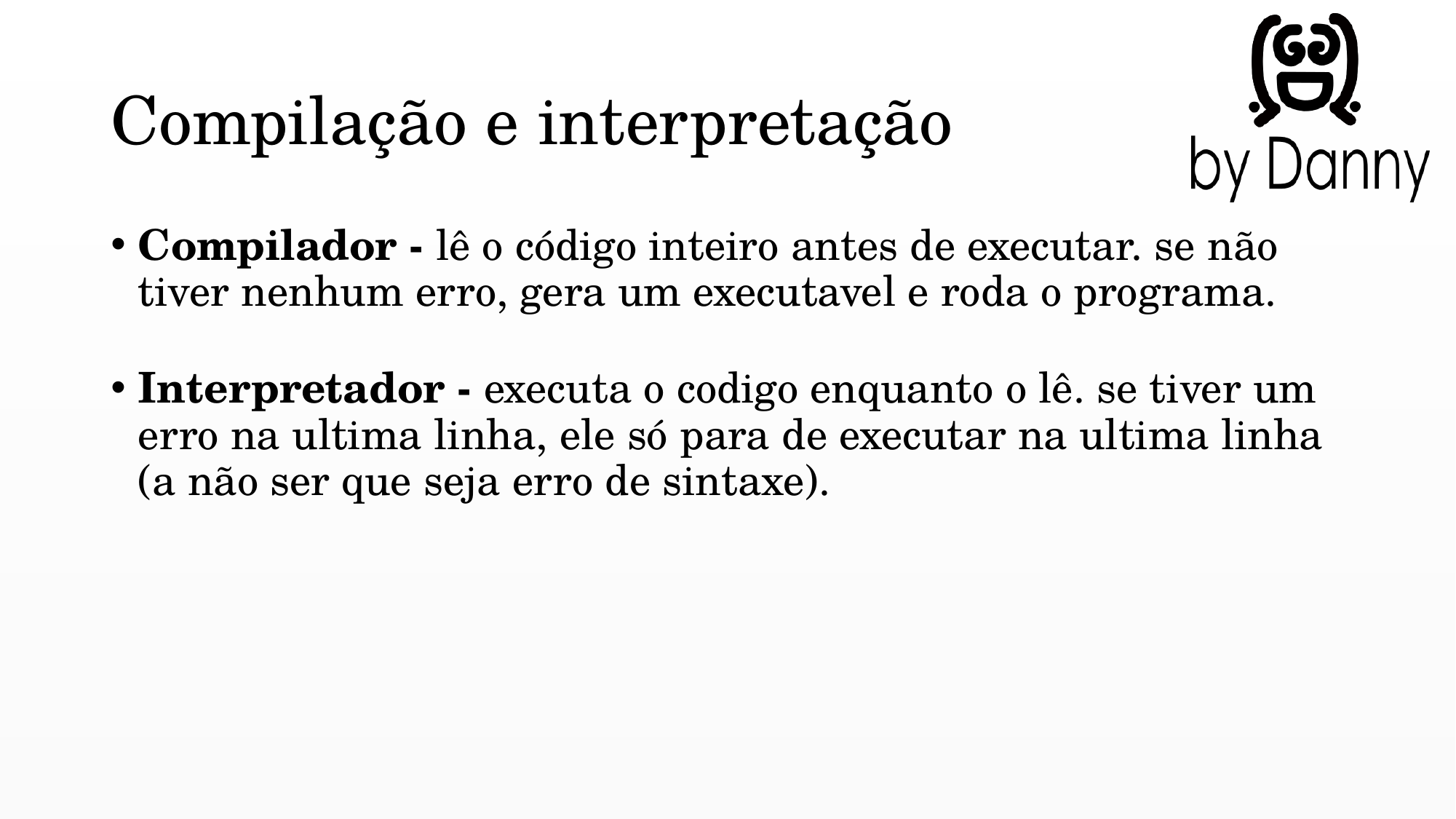

# Compilação e interpretação
Compilador - lê o código inteiro antes de executar. se não tiver nenhum erro, gera um executavel e roda o programa.
Interpretador - executa o codigo enquanto o lê. se tiver um erro na ultima linha, ele só para de executar na ultima linha (a não ser que seja erro de sintaxe).